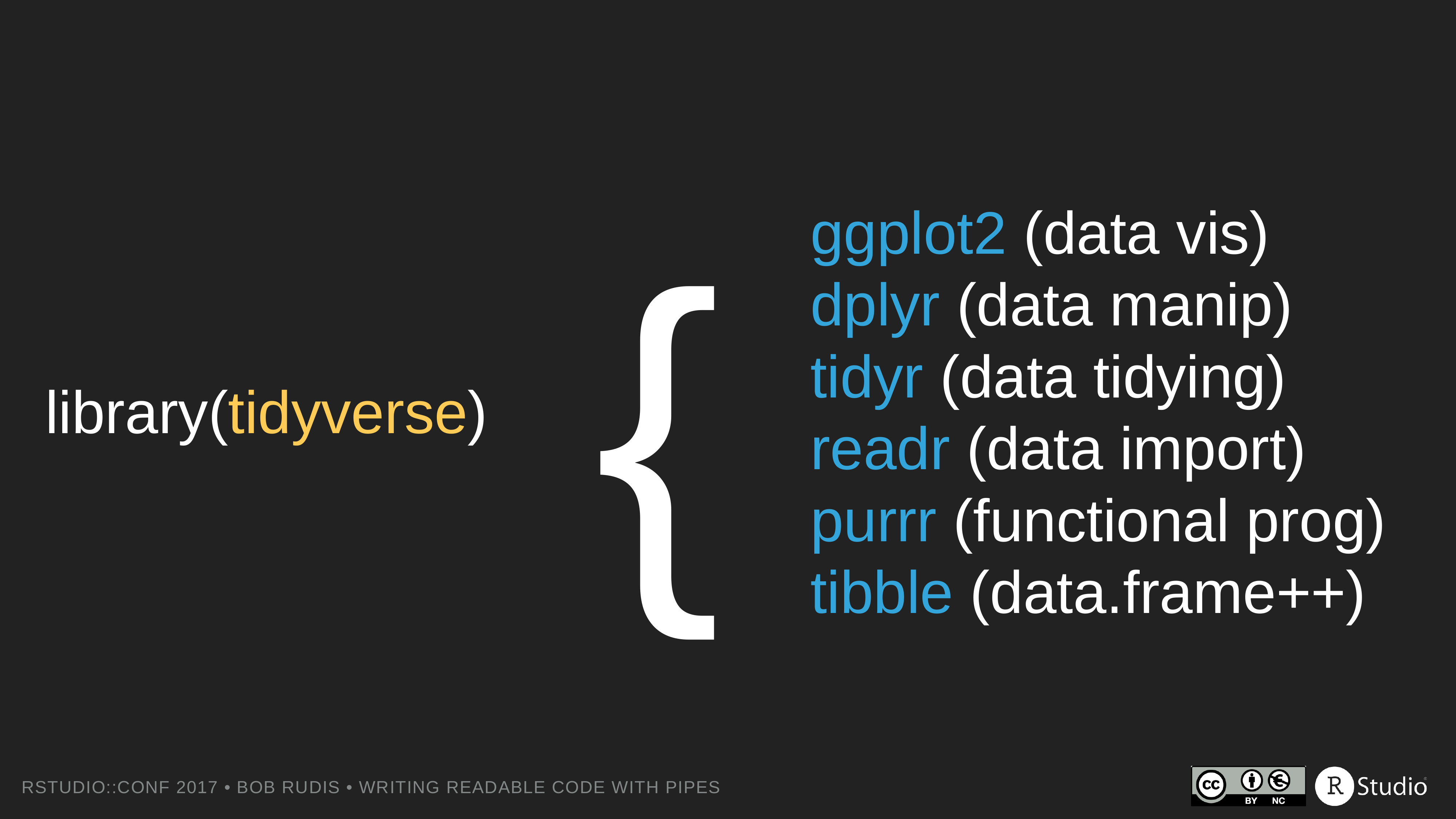

{
ggplot2 (data vis)
dplyr (data manip)
tidyr (data tidying)
readr (data import)
purrr (functional prog)
tibble (data.frame++)
library(tidyverse)